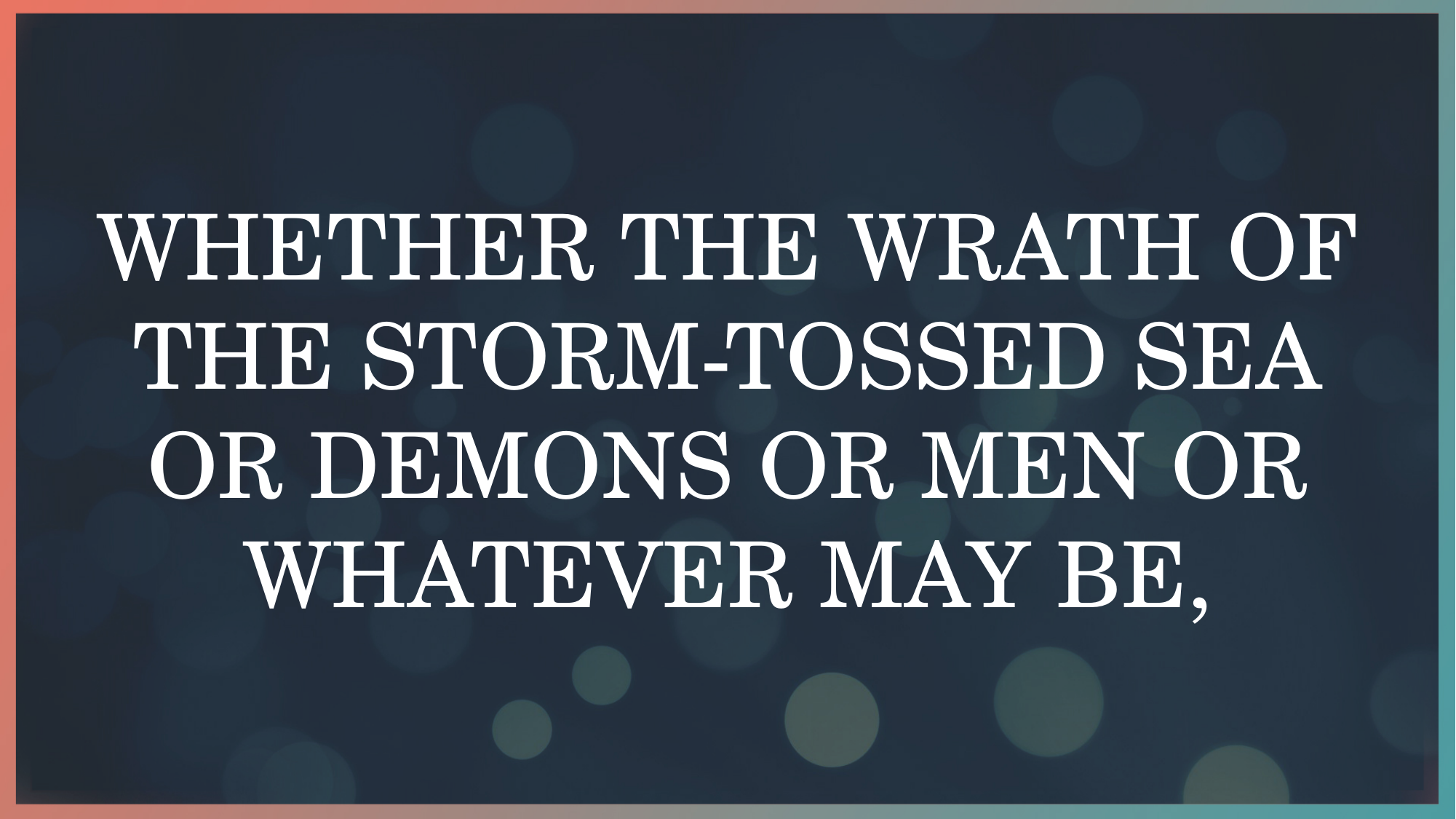

WHETHER THE WRATH OF THE STORM-TOSSED SEA
OR DEMONS OR MEN OR WHATEVER MAY BE,